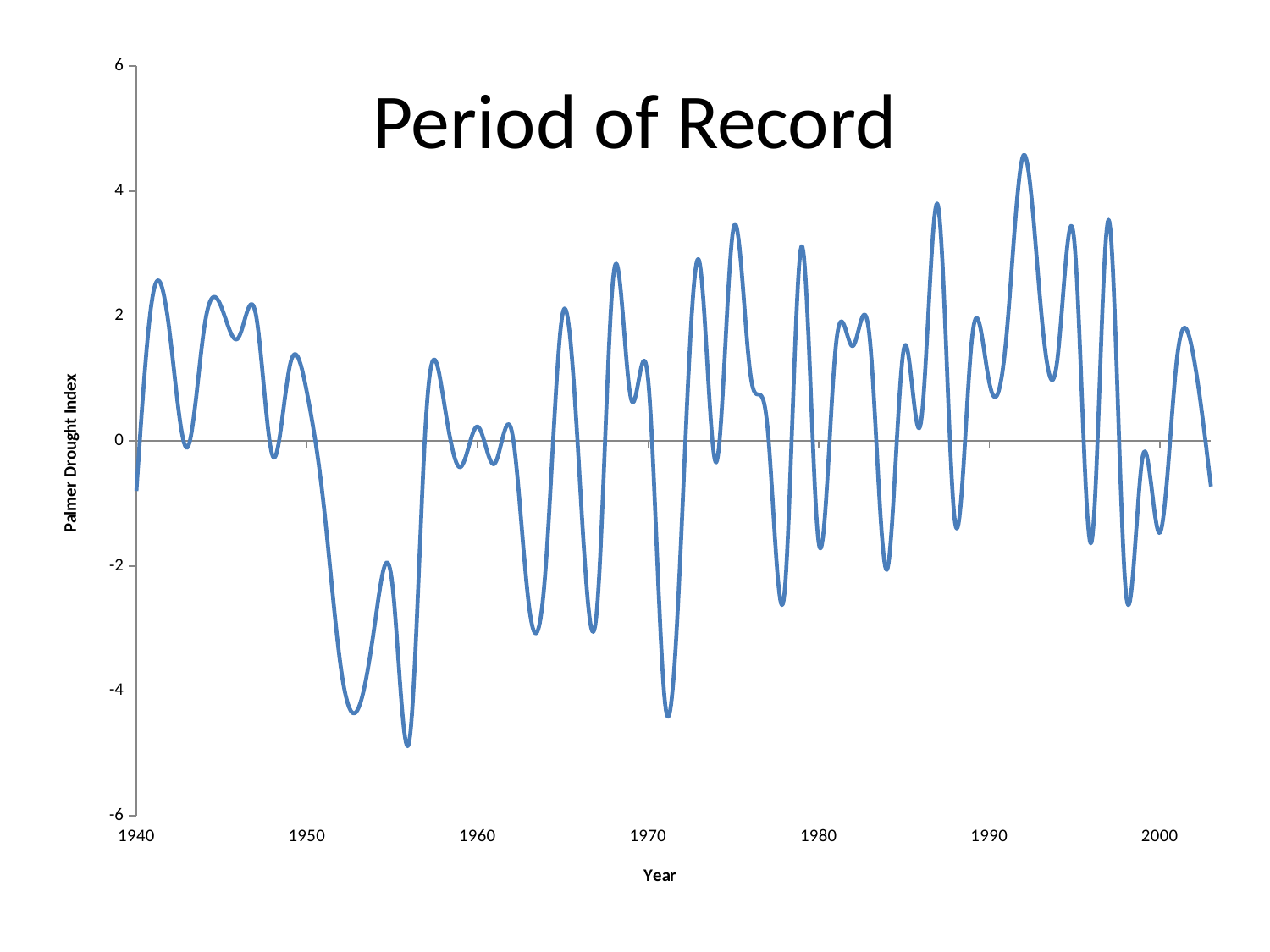

# Period of Record

### Chart

| Category |  |
|---|---|